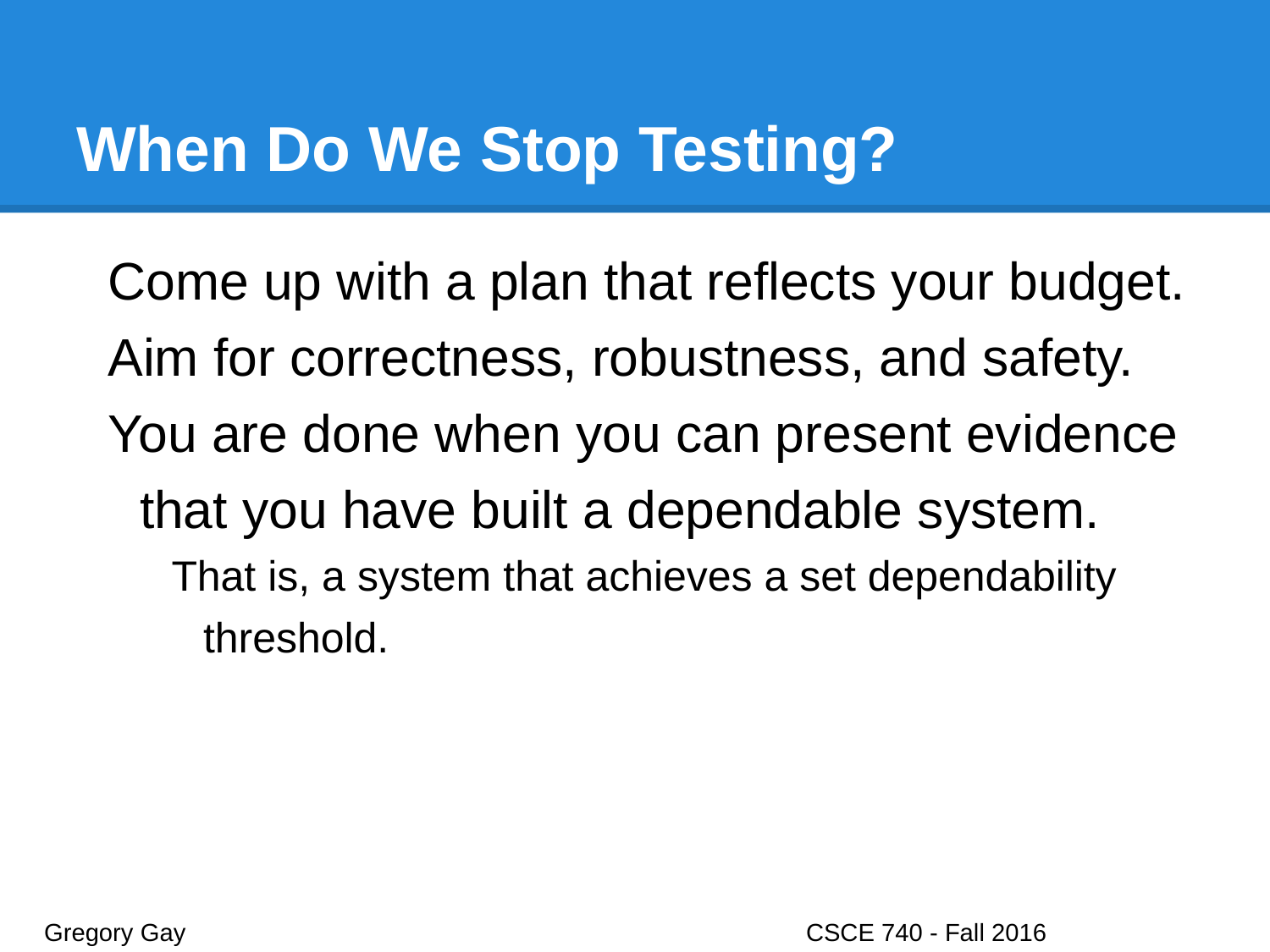

# When Do We Stop Testing?
Come up with a plan that reflects your budget.
Aim for correctness, robustness, and safety.
You are done when you can present evidence that you have built a dependable system.
That is, a system that achieves a set dependability threshold.
Gregory Gay					CSCE 740 - Fall 2016								42